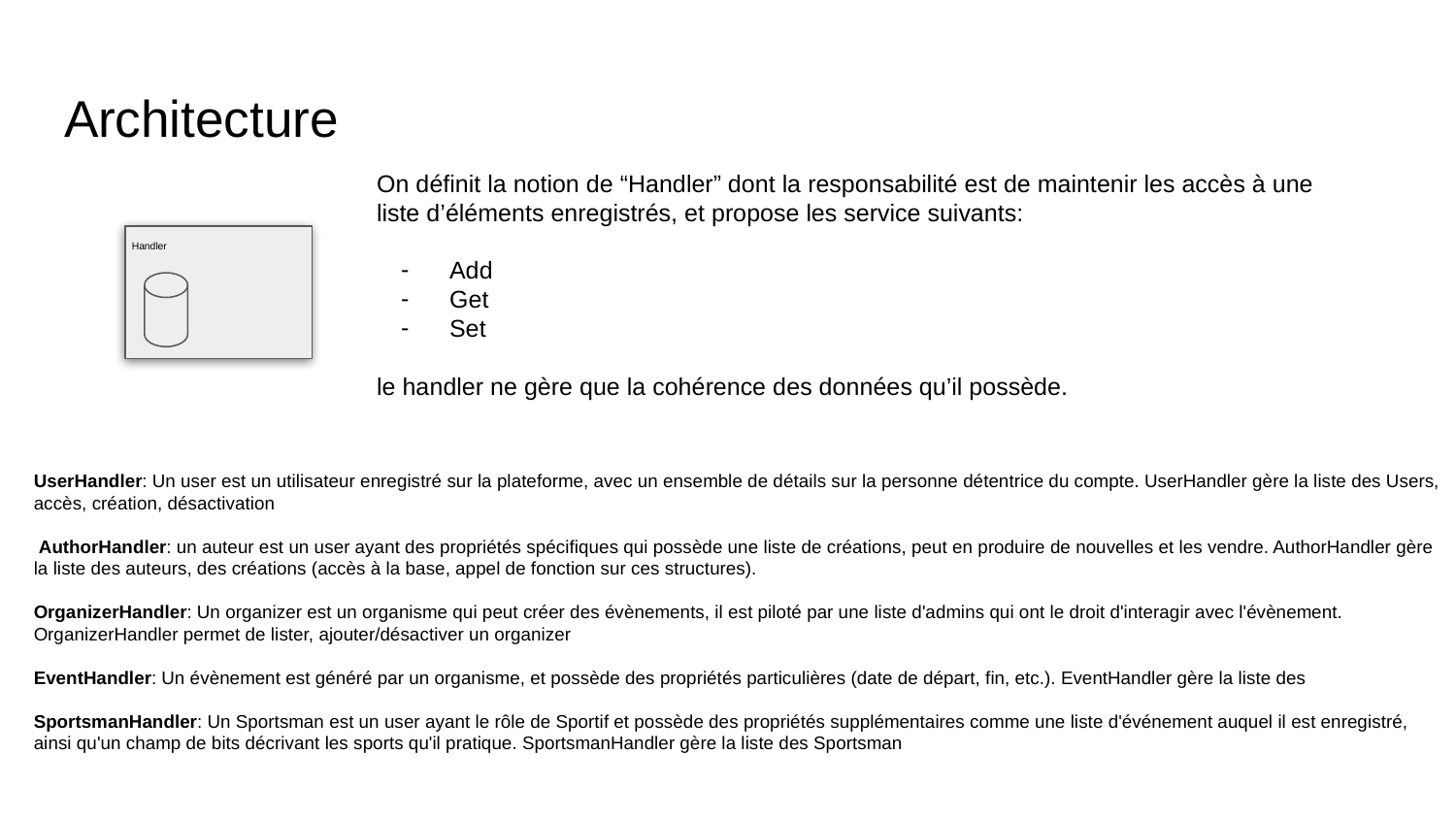

# Architecture
On définit la notion de “Handler” dont la responsabilité est de maintenir les accès à une liste d’éléments enregistrés, et propose les service suivants:

Add
Get
Set
le handler ne gère que la cohérence des données qu’il possède.

Handler

UserHandler: Un user est un utilisateur enregistré sur la plateforme, avec un ensemble de détails sur la personne détentrice du compte. UserHandler gère la liste des Users, accès, création, désactivation

 AuthorHandler: un auteur est un user ayant des propriétés spécifiques qui possède une liste de créations, peut en produire de nouvelles et les vendre. AuthorHandler gère la liste des auteurs, des créations (accès à la base, appel de fonction sur ces structures).

OrganizerHandler: Un organizer est un organisme qui peut créer des évènements, il est piloté par une liste d'admins qui ont le droit d'interagir avec l'évènement. OrganizerHandler permet de lister, ajouter/désactiver un organizer

EventHandler: Un évènement est généré par un organisme, et possède des propriétés particulières (date de départ, fin, etc.). EventHandler gère la liste des

SportsmanHandler: Un Sportsman est un user ayant le rôle de Sportif et possède des propriétés supplémentaires comme une liste d'événement auquel il est enregistré, ainsi qu'un champ de bits décrivant les sports qu'il pratique. SportsmanHandler gère la liste des Sportsman